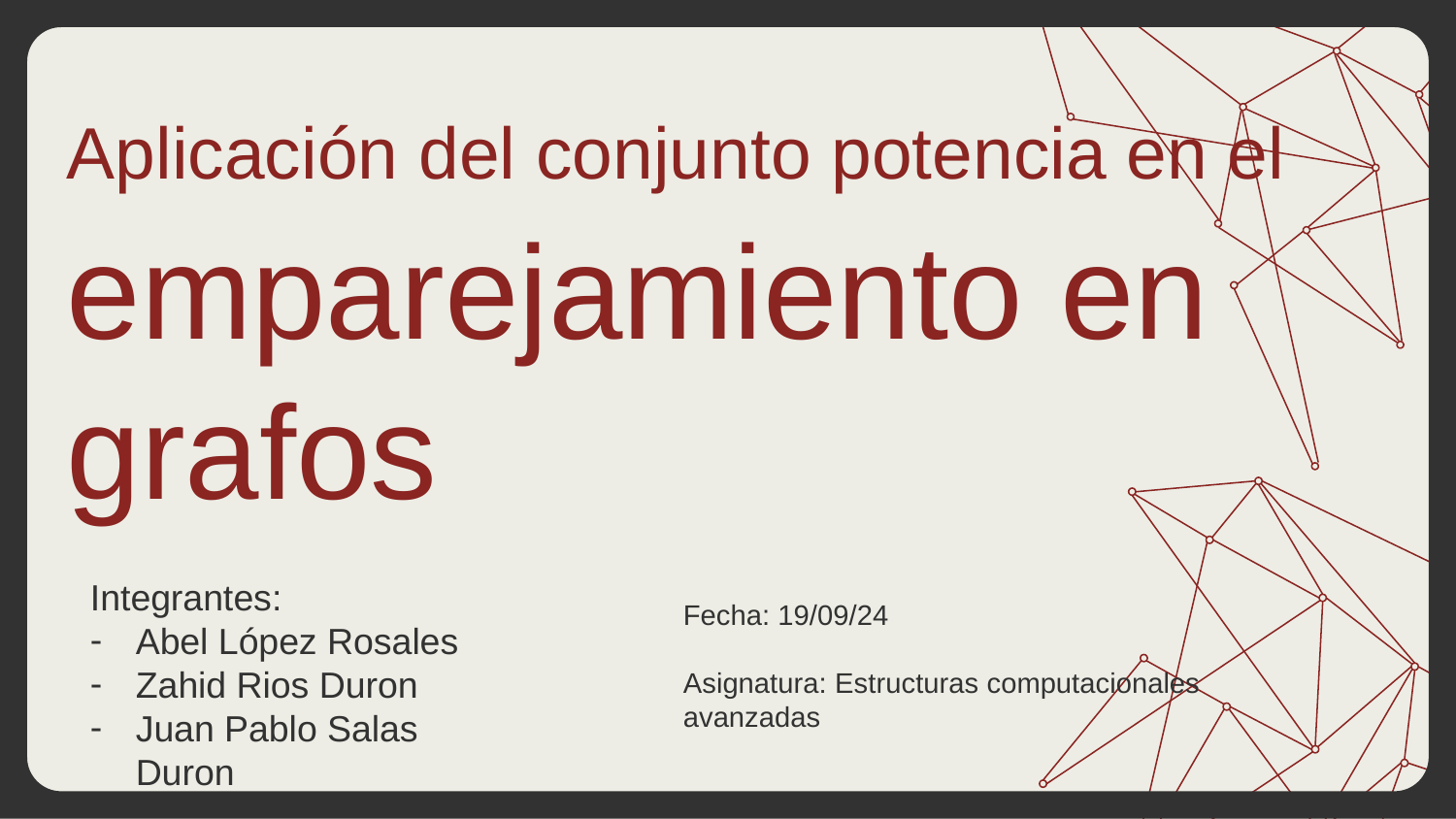

# Aplicación del conjunto potencia en el emparejamiento en grafos
Integrantes:
Abel López Rosales
Zahid Rios Duron
Juan Pablo Salas Duron

Fecha: 19/09/24

Asignatura: Estructuras computacionales avanzadas